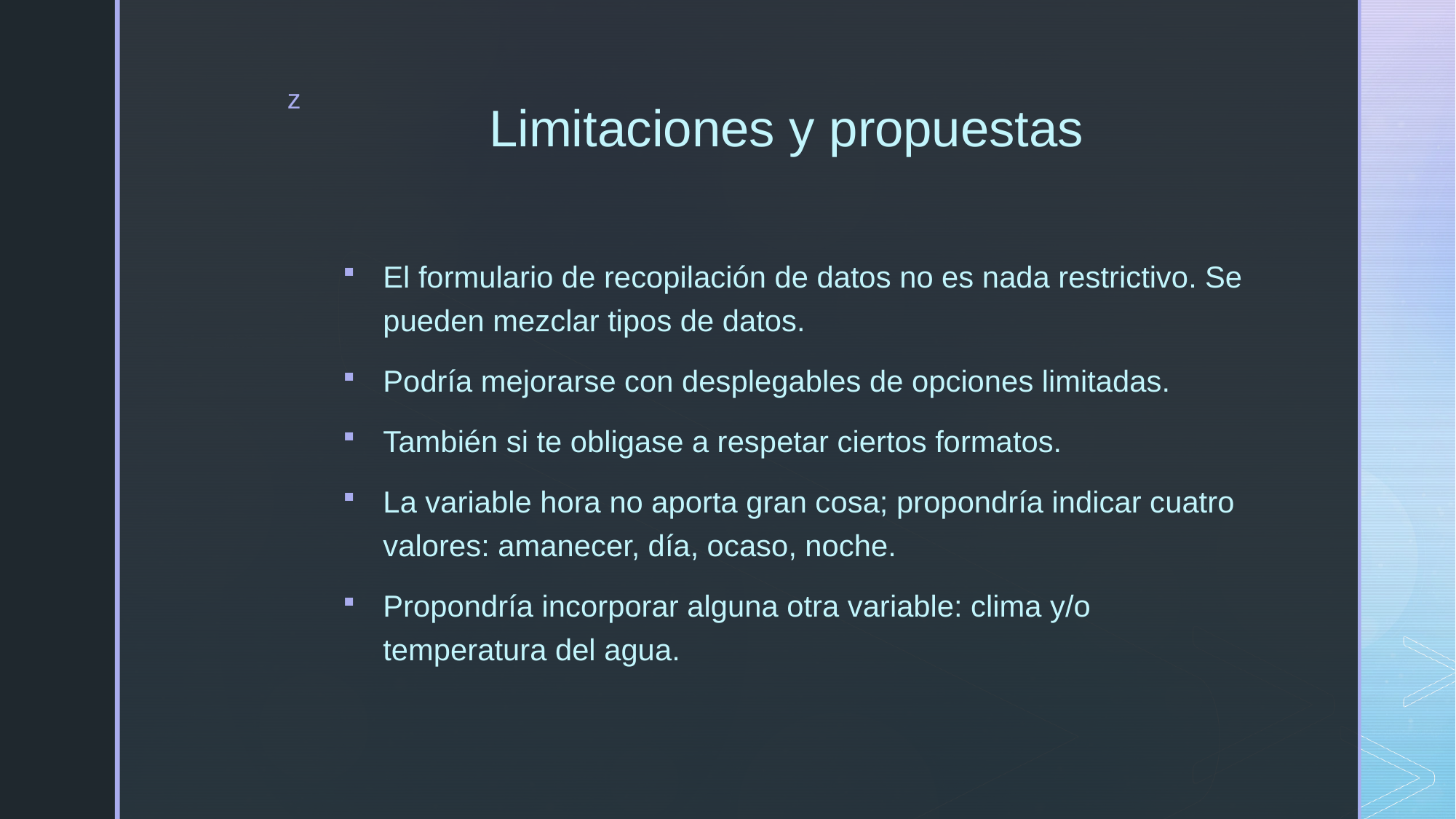

# Limitaciones y propuestas
El formulario de recopilación de datos no es nada restrictivo. Se pueden mezclar tipos de datos.
Podría mejorarse con desplegables de opciones limitadas.
También si te obligase a respetar ciertos formatos.
La variable hora no aporta gran cosa; propondría indicar cuatro valores: amanecer, día, ocaso, noche.
Propondría incorporar alguna otra variable: clima y/o temperatura del agua.